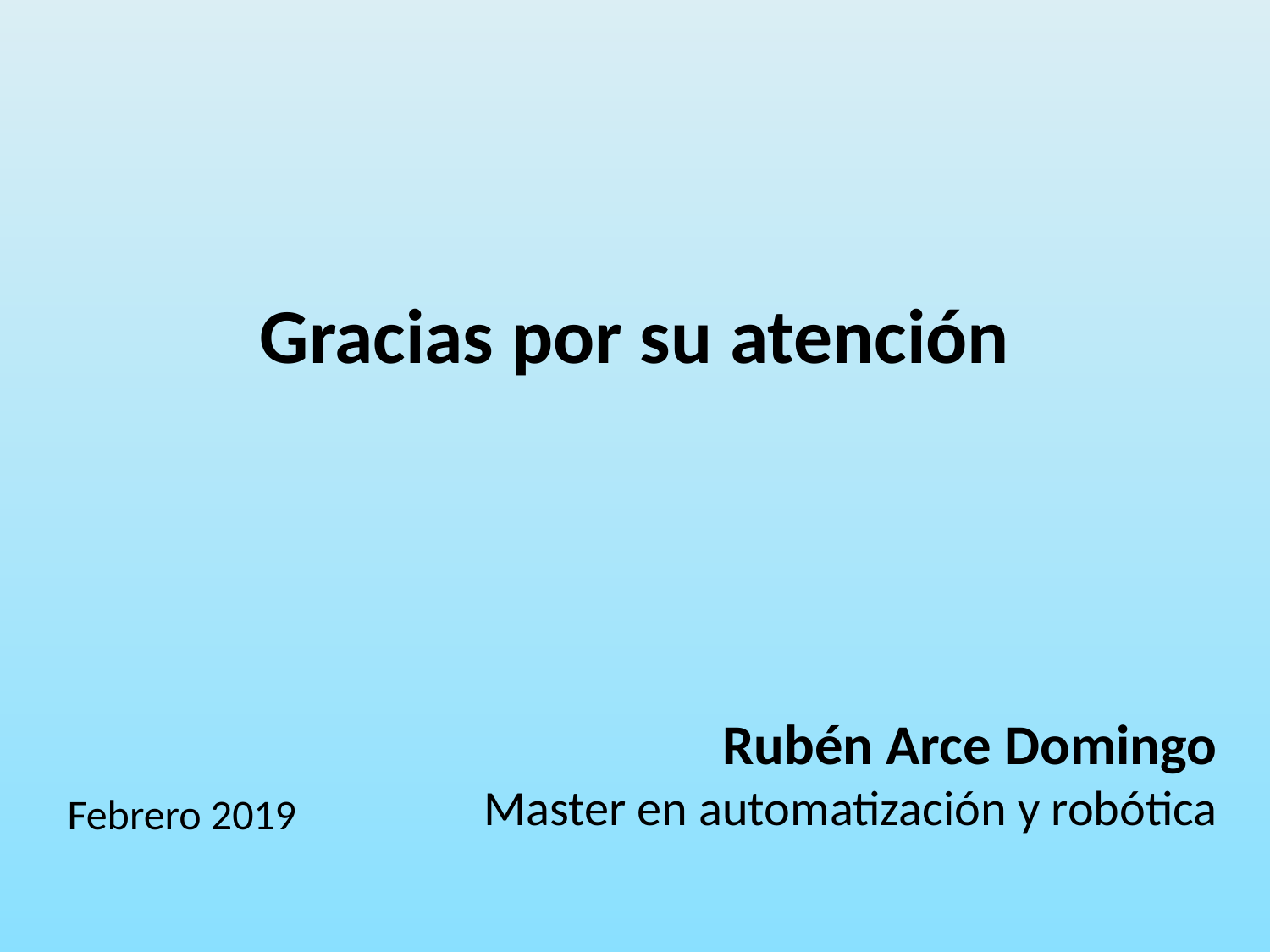

# Gracias por su atención
Rubén Arce Domingo
Master en automatización y robótica
Febrero 2019